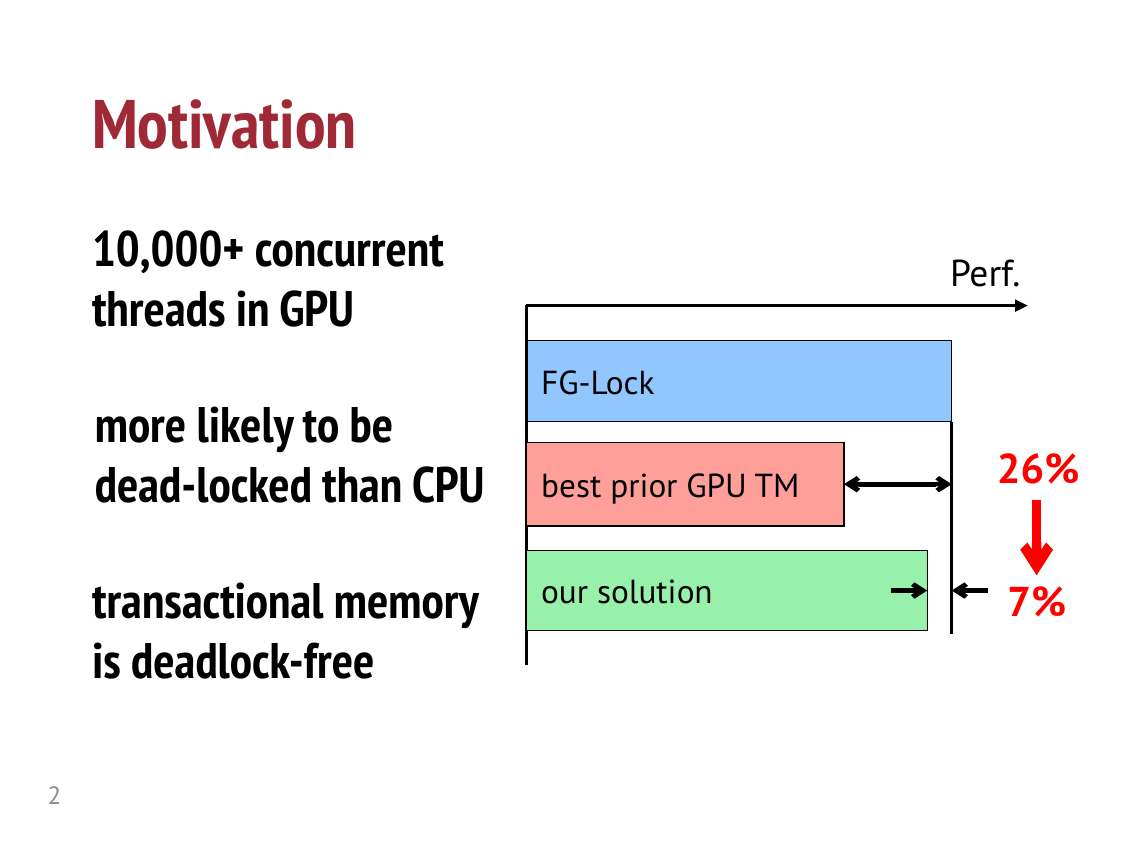

# Motivation
10,000+ concurrent
threads in GPU
Perf.
FG-Lock
26%
best prior GPU TM
more likely to be
dead-locked than CPU
7%
our solution
transactional memory
is deadlock-free